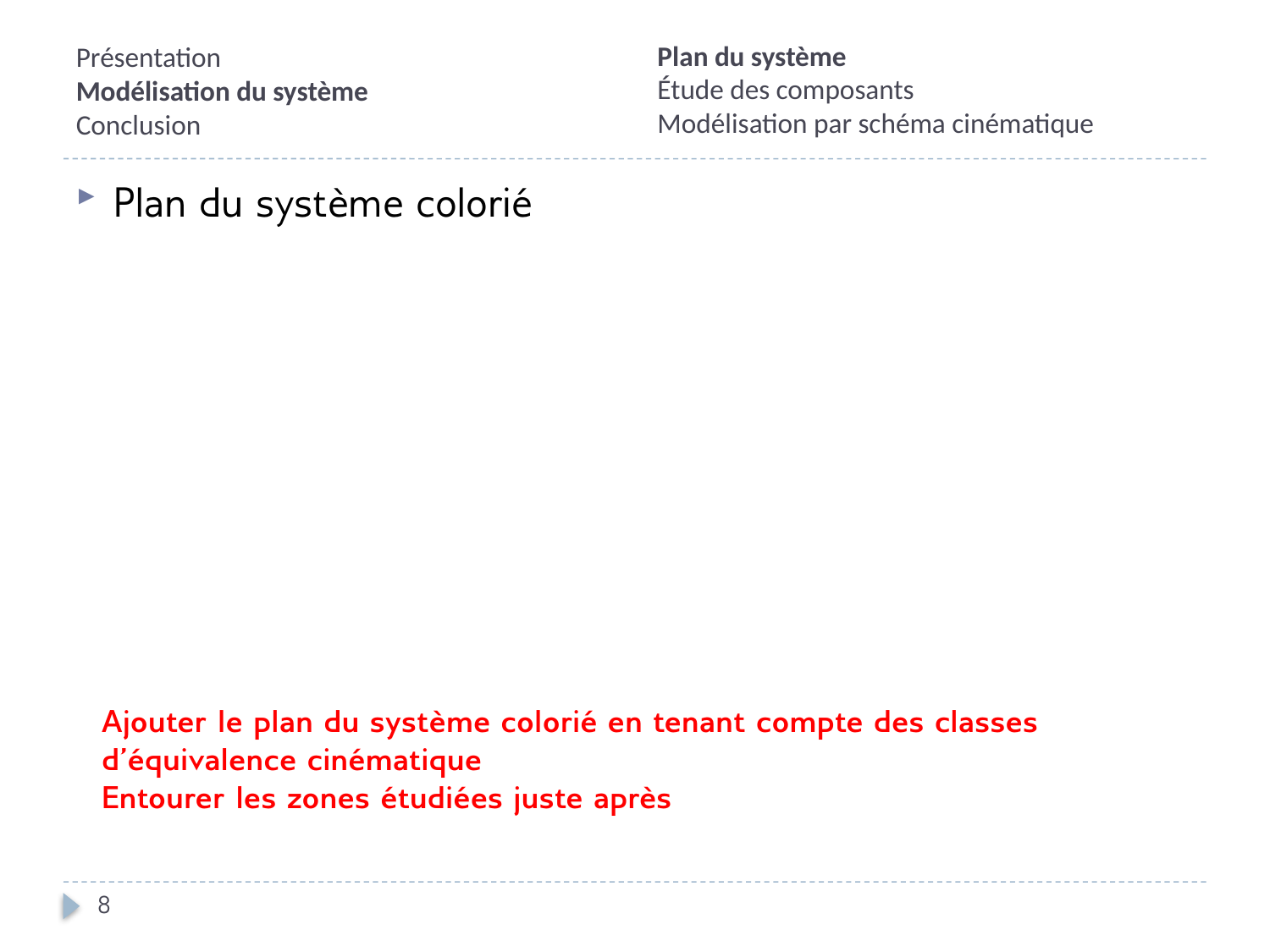

Plan du système
Étude des composants
Modélisation par schéma cinématique
# Présentation Modélisation du système Conclusion
Plan du système colorié

Ajouter le plan du système colorié en tenant compte des classes d’équivalence cinématique
Entourer les zones étudiées juste après
8